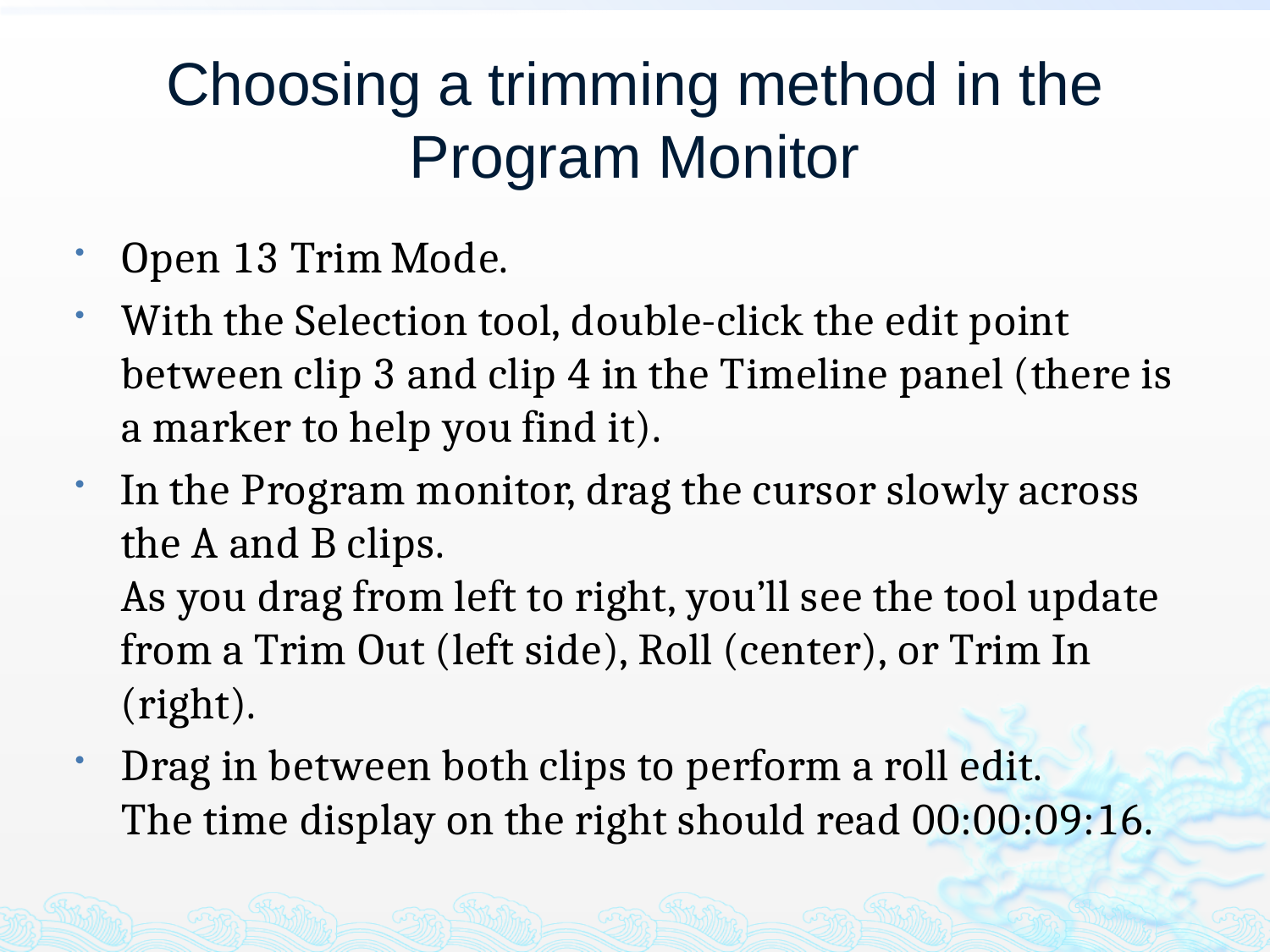

# Choosing a trimming method in the Program Monitor
Open 13 Trim Mode.
With the Selection tool, double-click the edit point between clip 3 and clip 4 in the Timeline panel (there is a marker to help you find it).
In the Program monitor, drag the cursor slowly across the A and B clips.
As you drag from left to right, you’ll see the tool update from a Trim Out (left side), Roll (center), or Trim In (right).
Drag in between both clips to perform a roll edit.
The time display on the right should read 00:00:09:16.